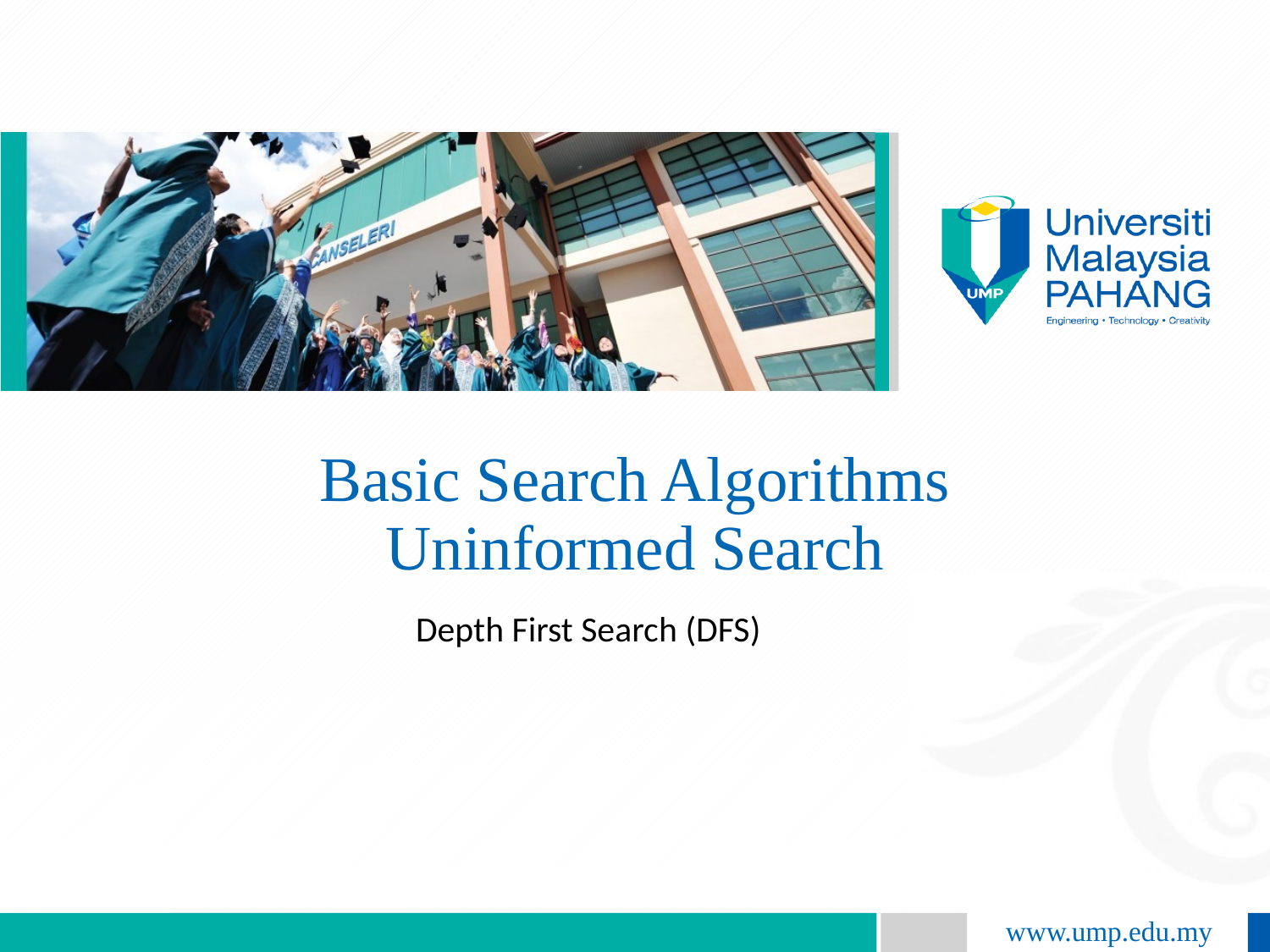

# Basic Search Algorithms Uninformed Search
Depth First Search (DFS)